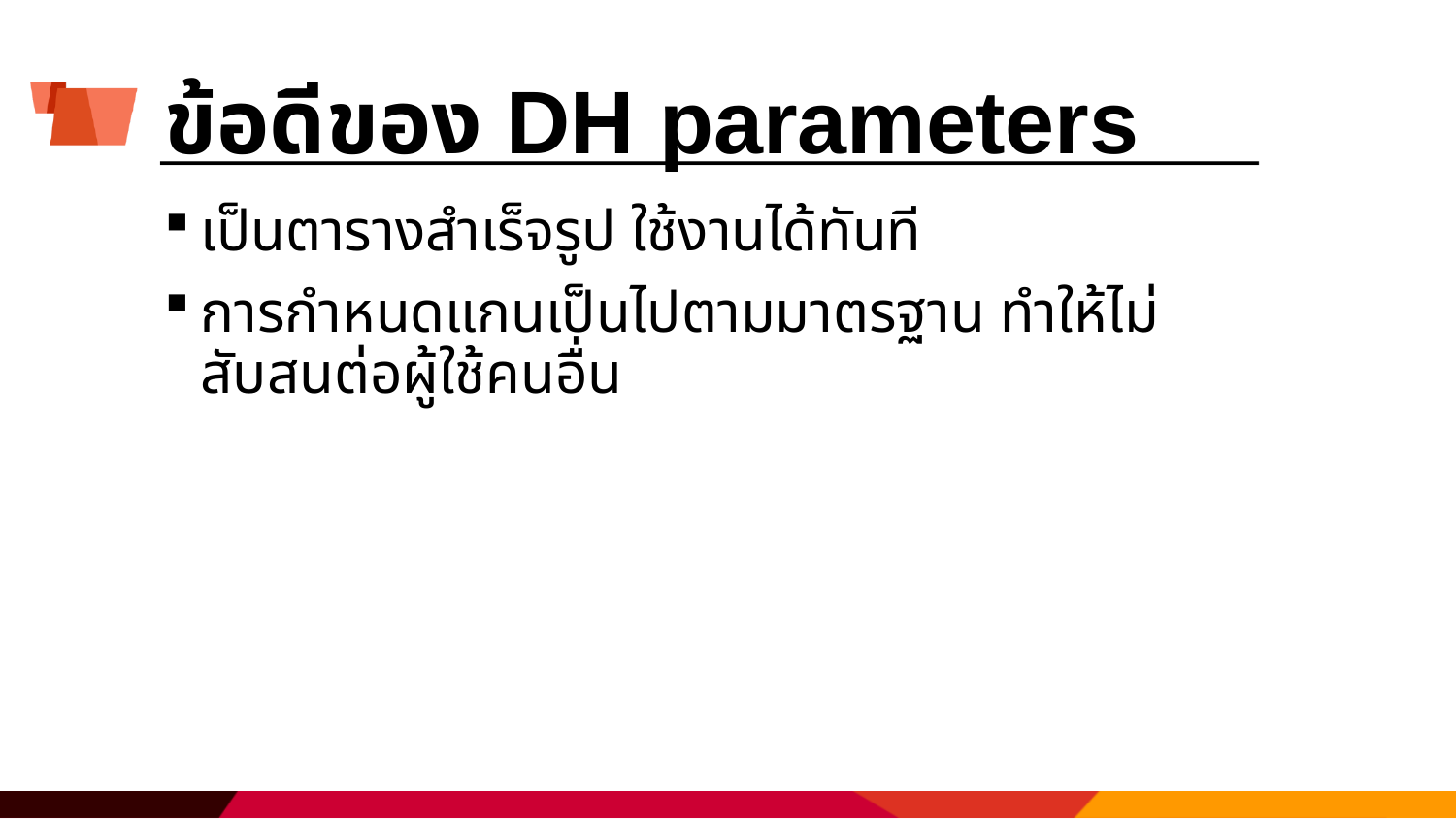

# ข้อดีของ DH parameters
เป็นตารางสำเร็จรูป ใช้งานได้ทันที
การกำหนดแกนเป็นไปตามมาตรฐาน ทำให้ไม่สับสนต่อผู้ใช้คนอื่น